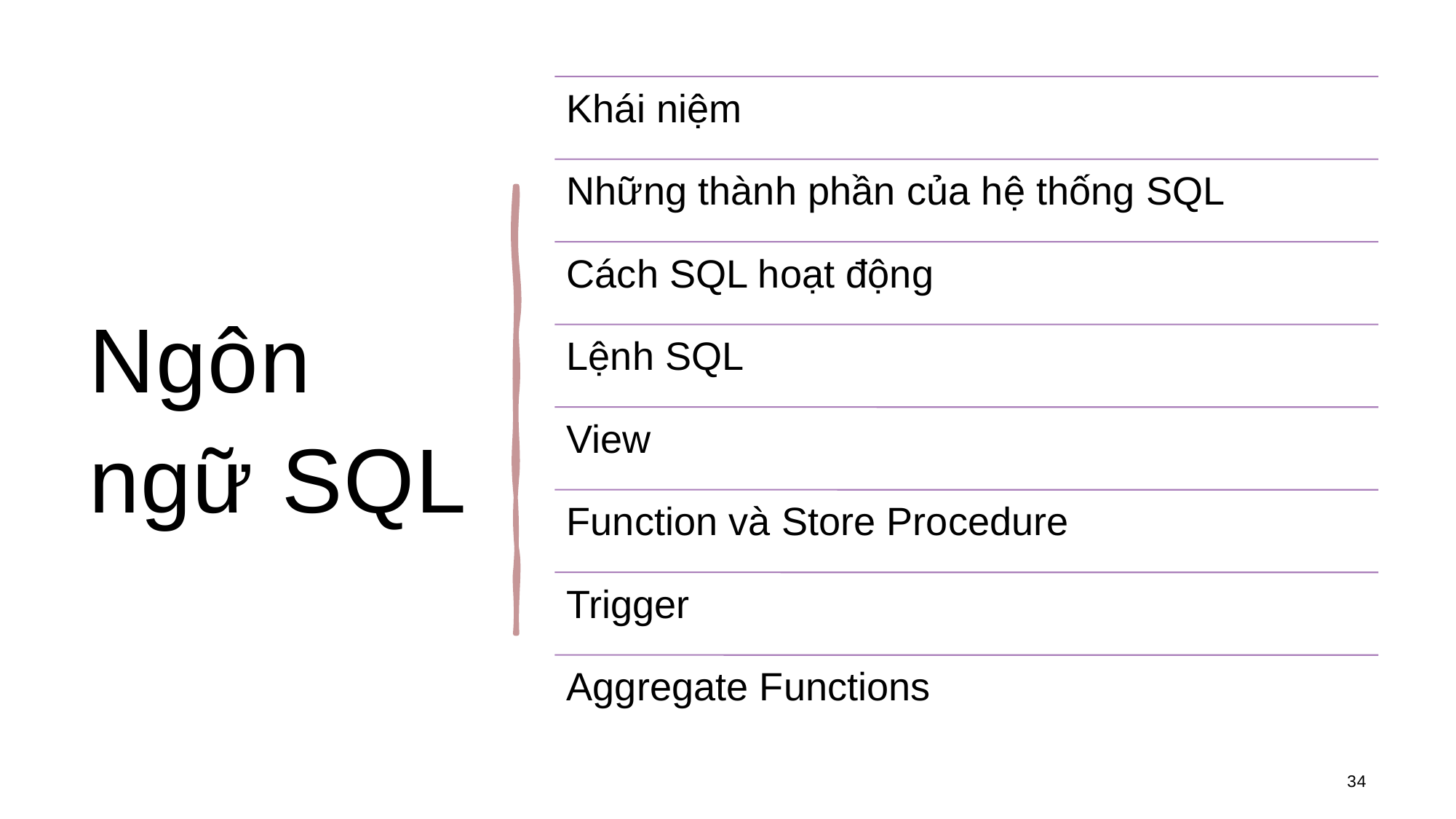

Khái niệm
Những thành phần của hệ thống SQL
Cách SQL hoạt động
Lệnh SQL
View
Function và Store Procedure
Trigger
Aggregate Functions
# Ngôn ngữ SQL

34